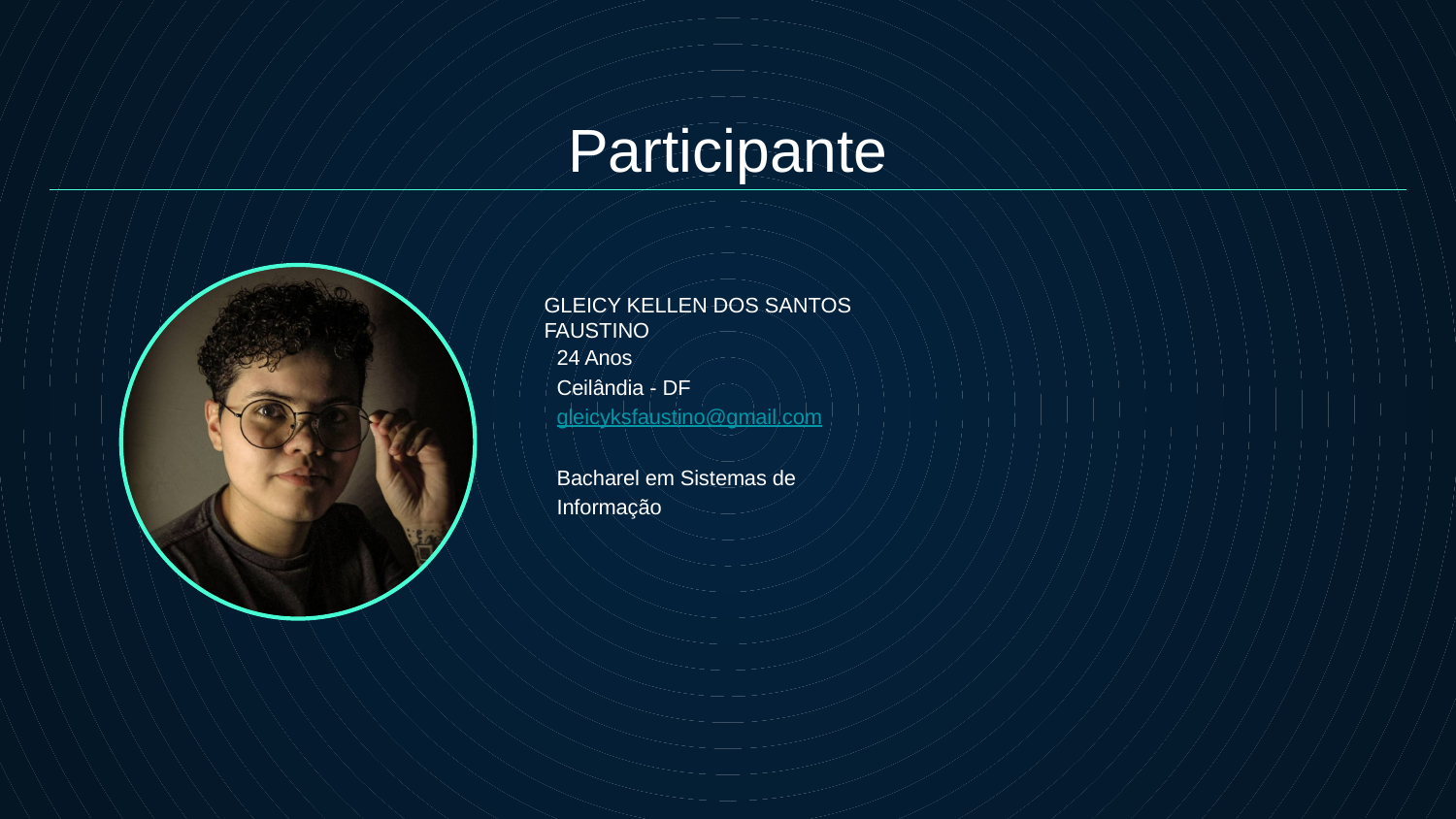

# Participante

GLEICY KELLEN DOS SANTOS FAUSTINO
24 Anos
Ceilândia - DF
gleicyksfaustino@gmail.com
Bacharel em Sistemas de Informação